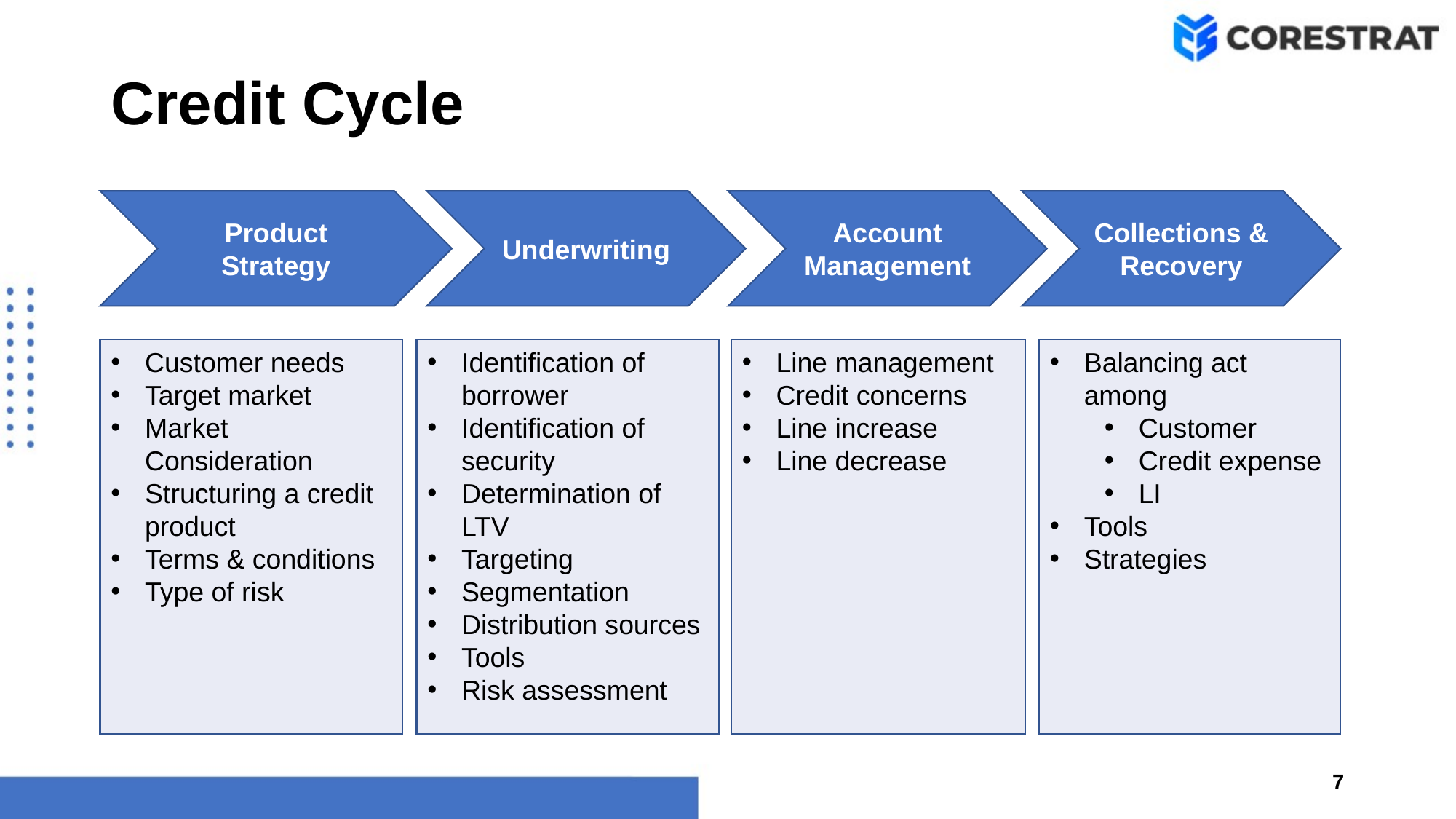

# Credit Cycle
Product
Strategy
Underwriting
Account Management
Collections & Recovery
Line management
Credit concerns
Line increase
Line decrease
Balancing act among
Customer
Credit expense
LI
Tools
Strategies
Identification of borrower
Identification of security
Determination of LTV
Targeting
Segmentation
Distribution sources
Tools
Risk assessment
Customer needs
Target market
Market Consideration
Structuring a credit product
Terms & conditions
Type of risk

7